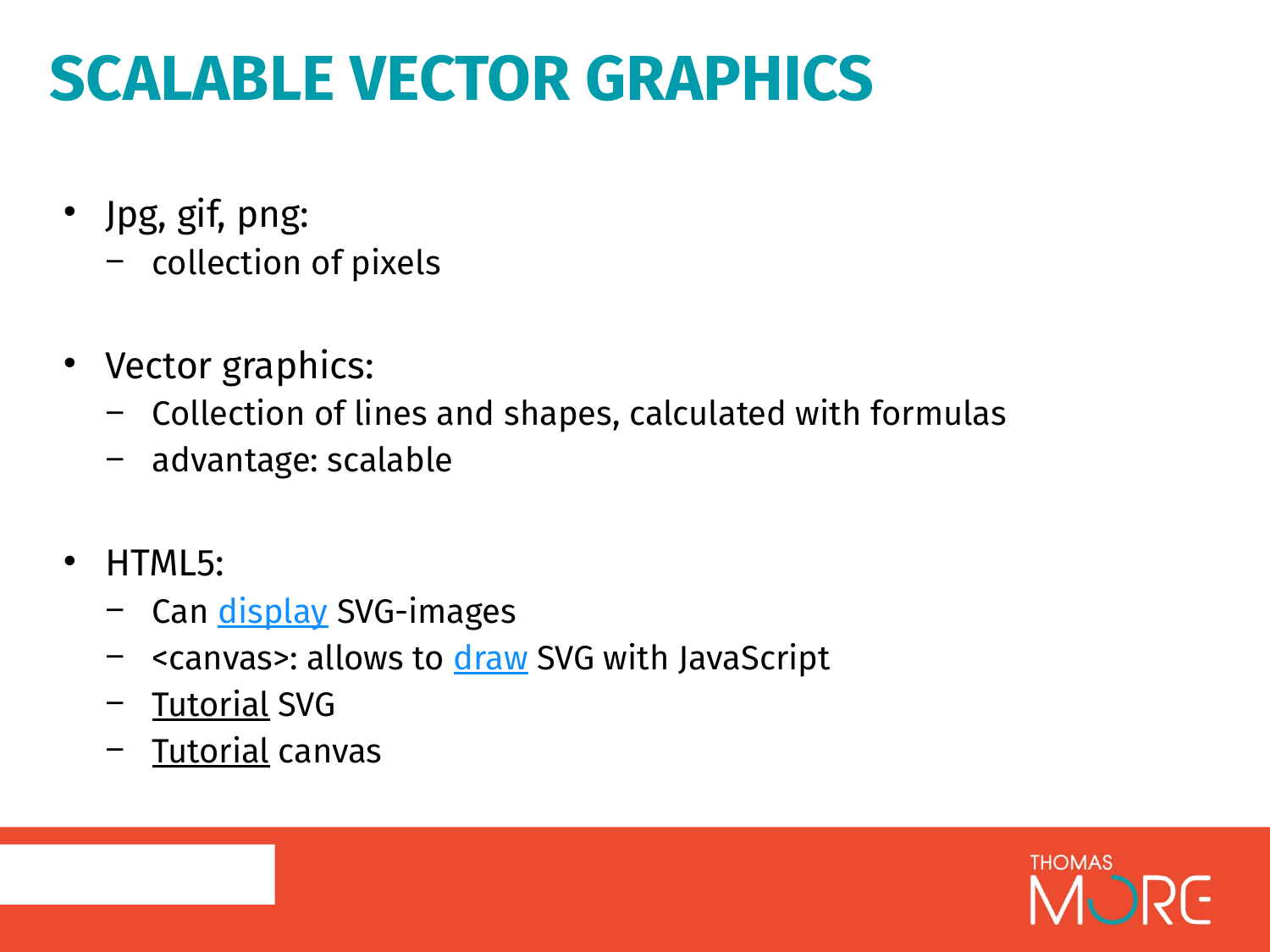

# Scalable Vector Graphics
Jpg, gif, png:
collection of pixels

Vector graphics:
Collection of lines and shapes, calculated with formulas
advantage: scalable

HTML5:
Can display SVG-images
<canvas>: allows to draw SVG with JavaScript
Tutorial SVG
Tutorial canvas